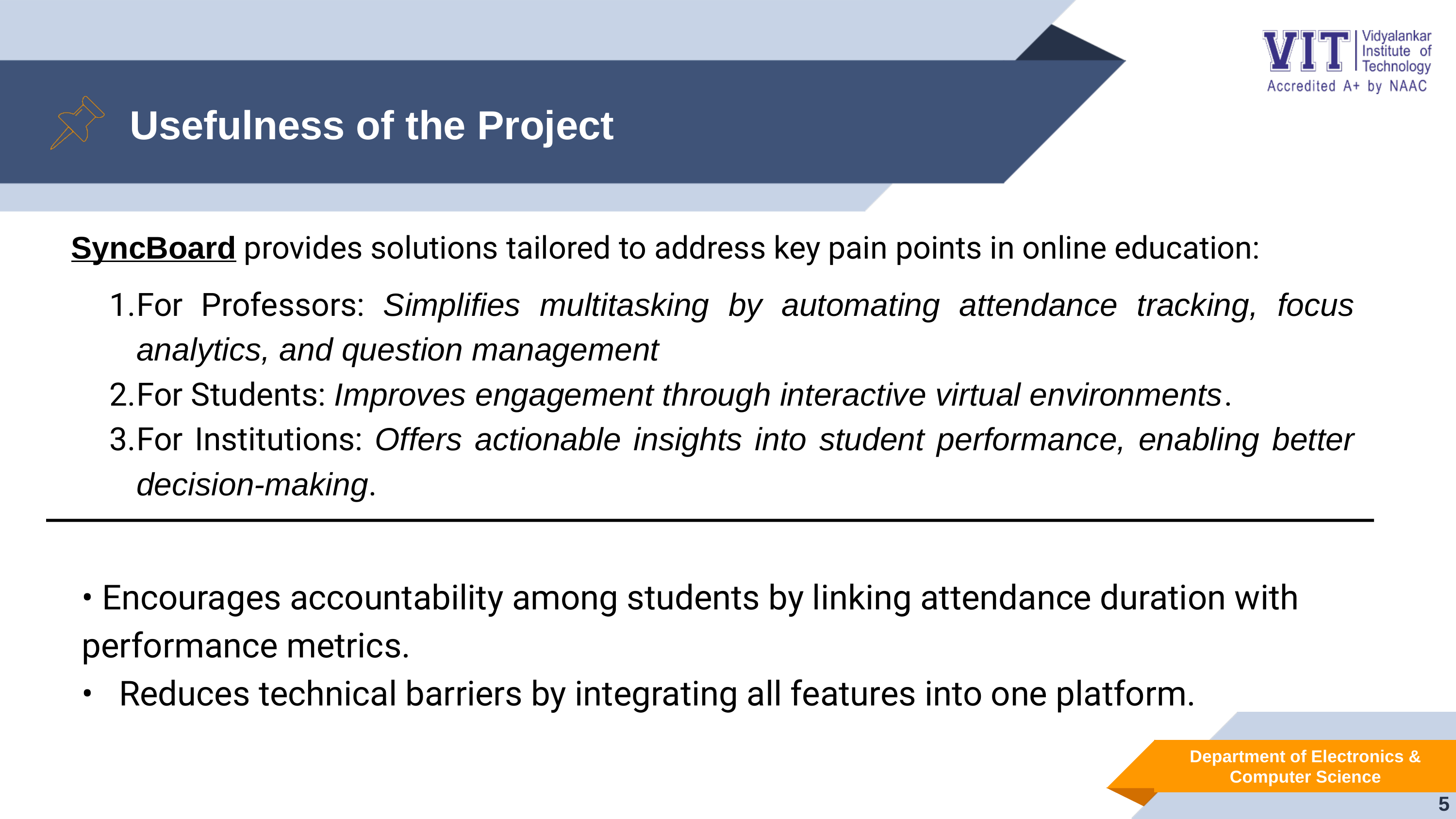

Usefulness of the Project

SyncBoard provides solutions tailored to address key pain points in online education:
For Professors: Simplifies multitasking by automating attendance tracking, focus analytics, and question management
For Students: Improves engagement through interactive virtual environments.
For Institutions: Offers actionable insights into student performance, enabling better decision-making.

• Encourages accountability among students by linking attendance duration with performance metrics.
•   Reduces technical barriers by integrating all features into one platform.

Department of Electronics & Computer Science

5